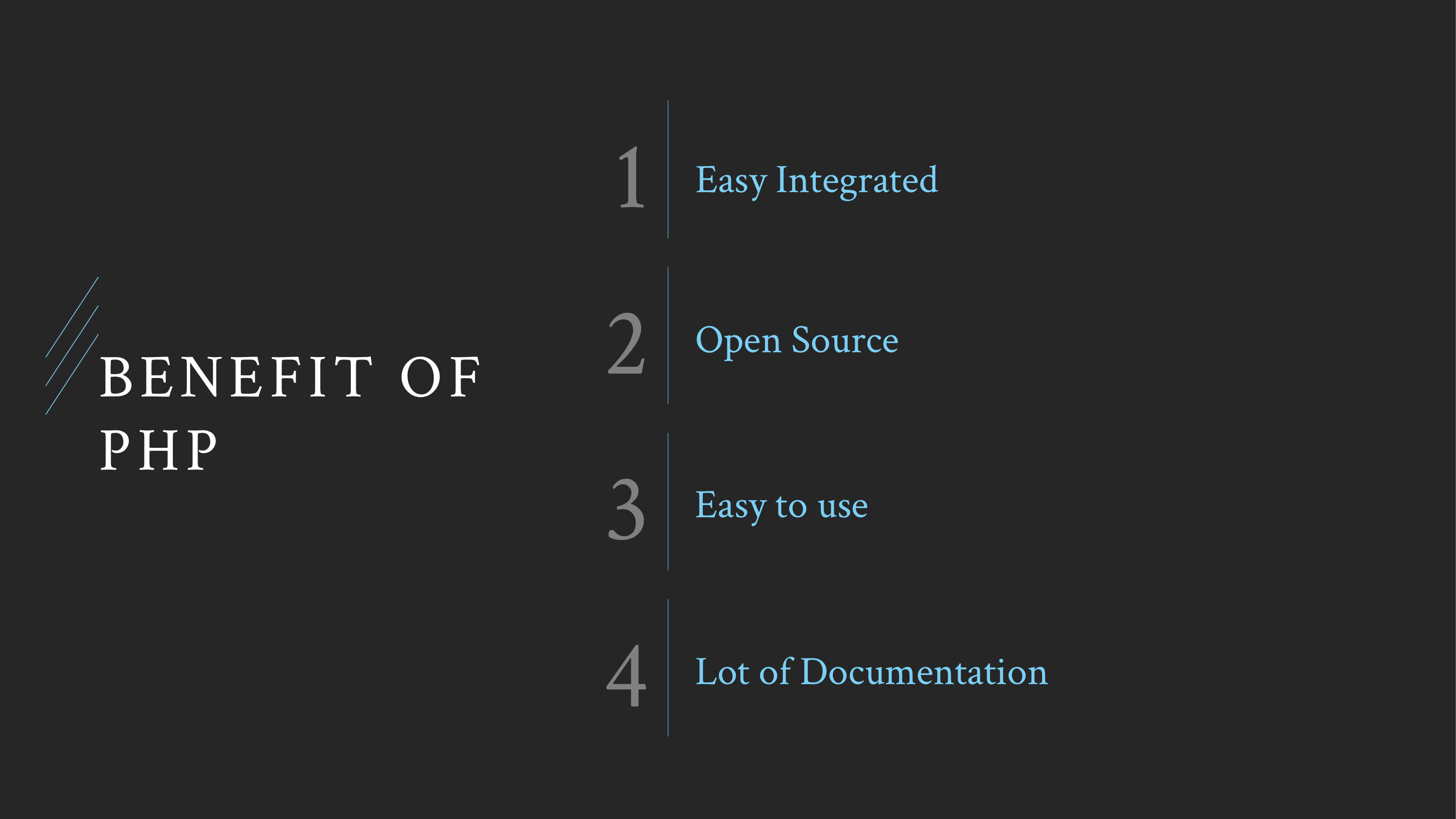

Easy Integrated
Open Source
# BENEFIT OF PHP
Easy to use
Lot of Documentation